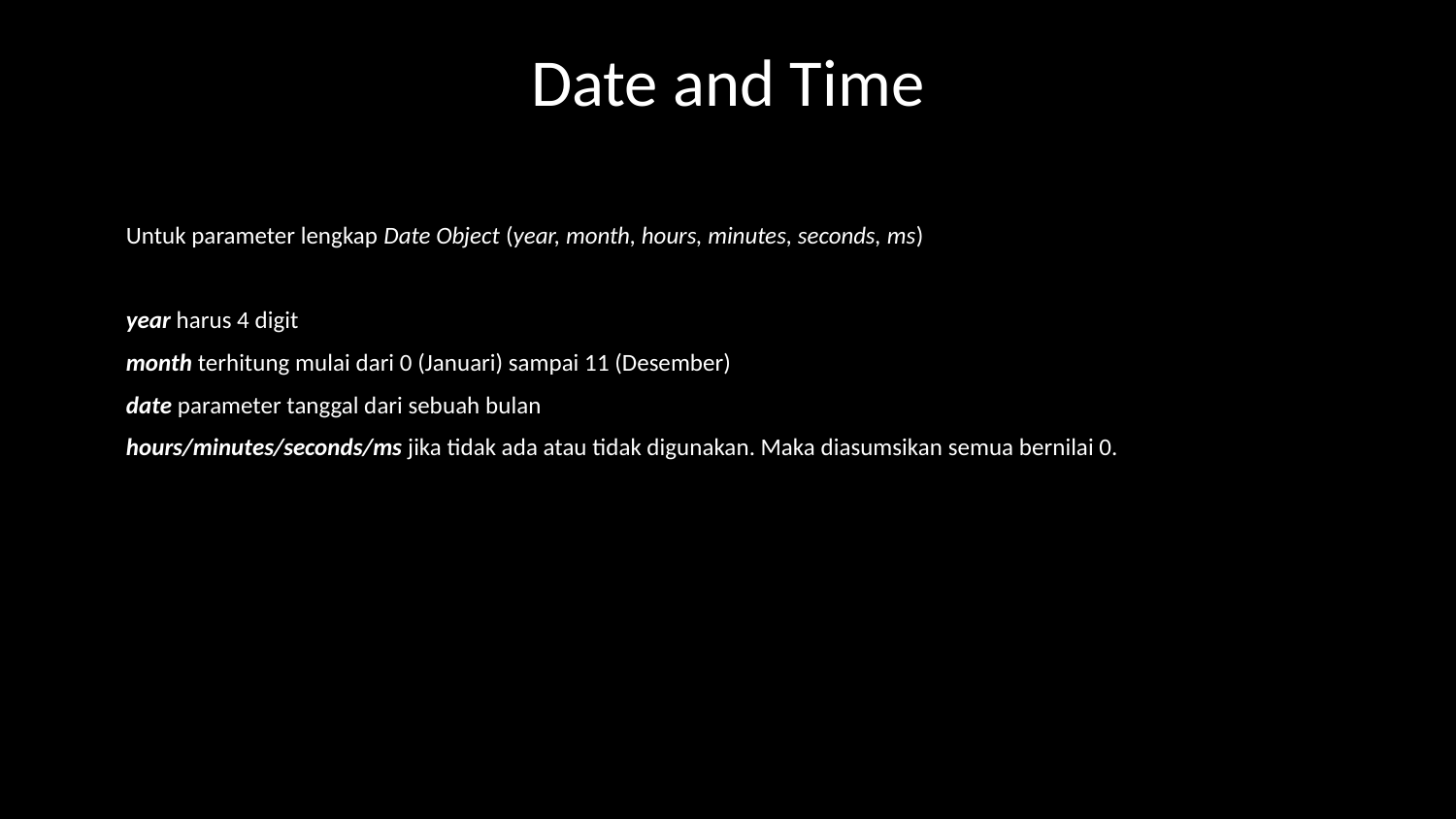

# Date and Time
Untuk parameter lengkap Date Object (year, month, hours, minutes, seconds, ms)

year harus 4 digit
month terhitung mulai dari 0 (Januari) sampai 11 (Desember)
date parameter tanggal dari sebuah bulan
hours/minutes/seconds/ms jika tidak ada atau tidak digunakan. Maka diasumsikan semua bernilai 0.